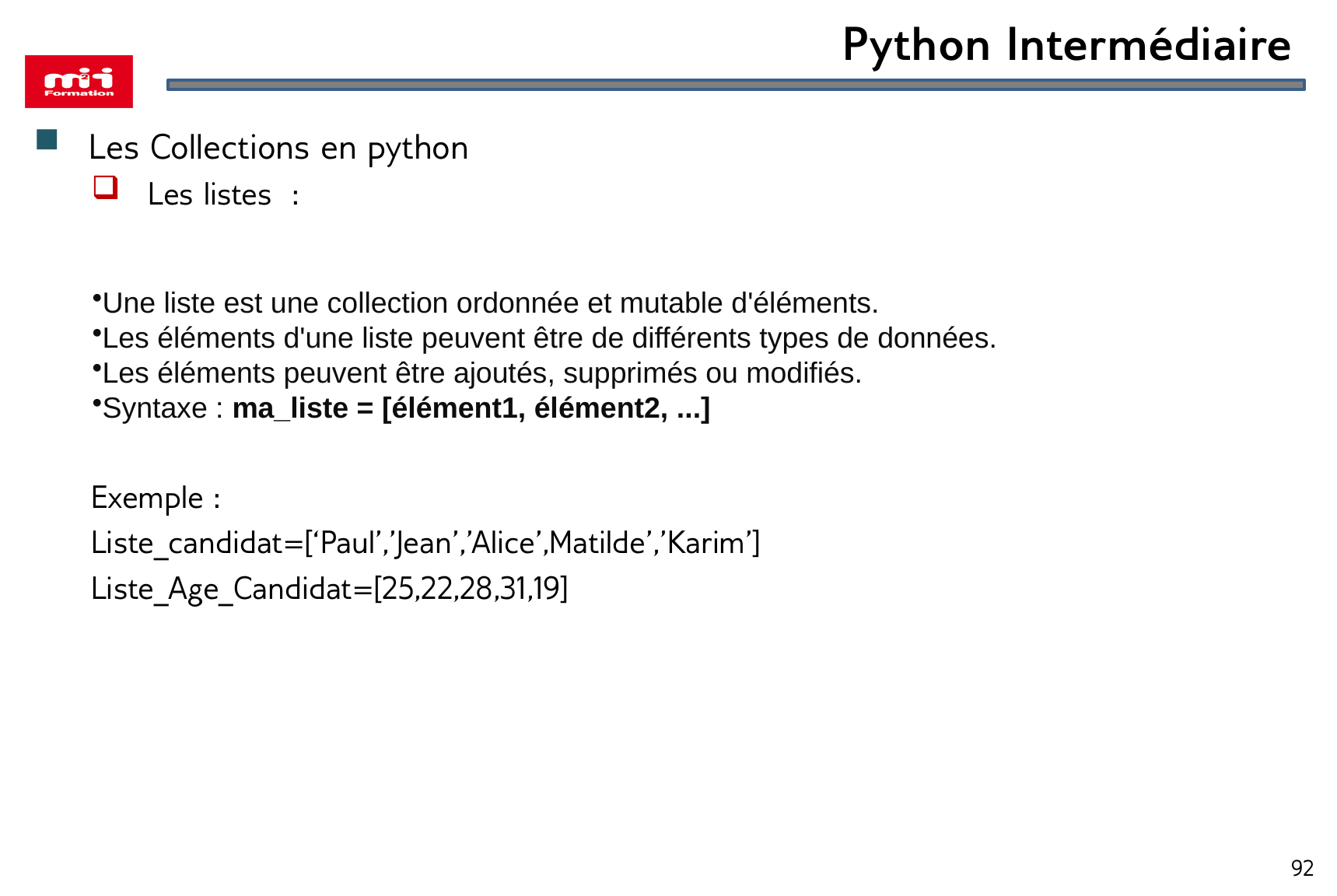

# Python Intermédiaire
Les Collections en python
Les listes  :

Une liste est une collection ordonnée et mutable d'éléments.
Les éléments d'une liste peuvent être de différents types de données.
Les éléments peuvent être ajoutés, supprimés ou modifiés.
Syntaxe : ma_liste = [élément1, élément2, ...]

Exemple :
Liste_candidat=[‘Paul’,’Jean’,’Alice’,Matilde’,’Karim’]
Liste_Age_Candidat=[25,22,28,31,19]
92